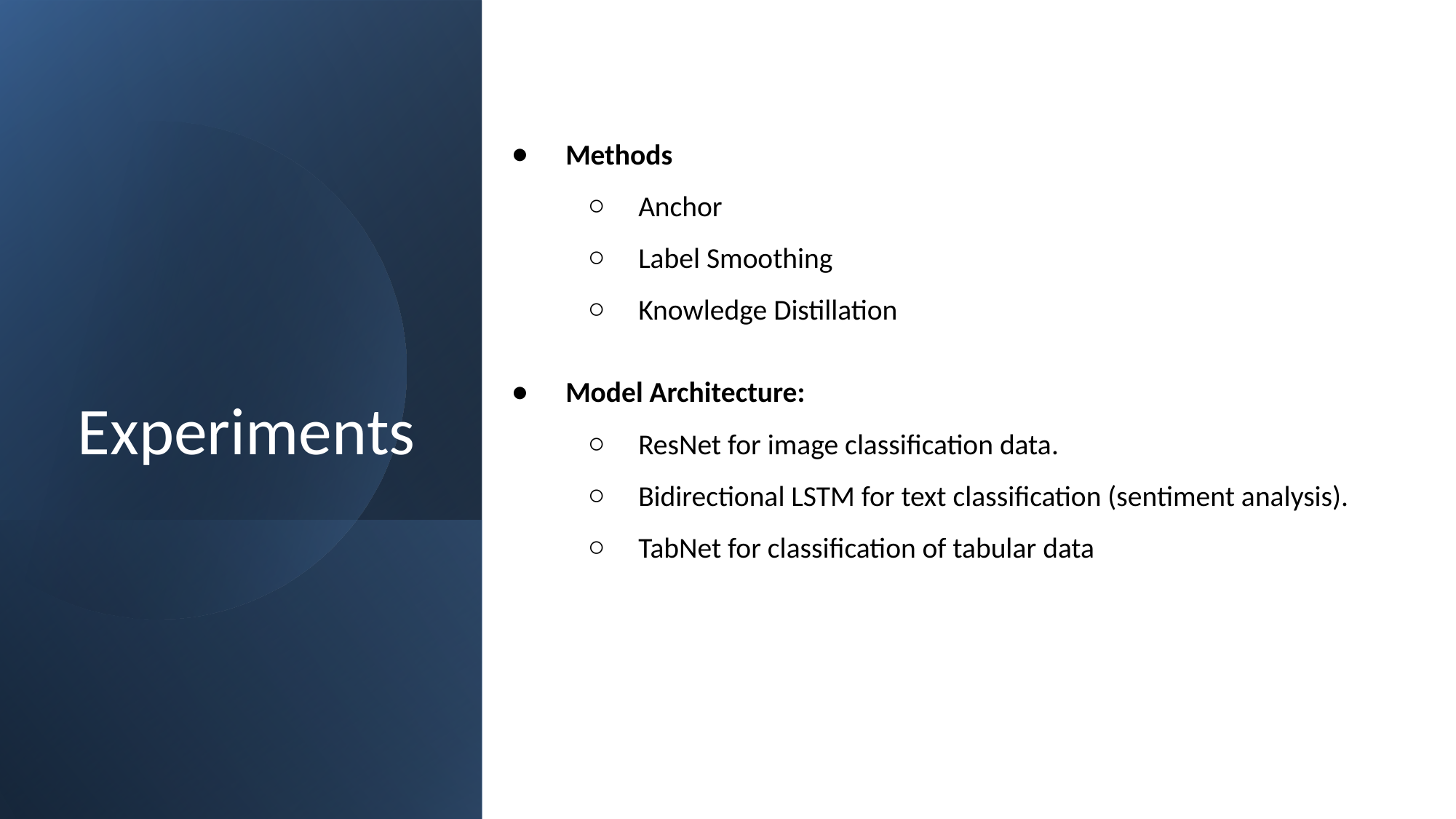

Methods
Anchor
Label Smoothing
Knowledge Distillation

Model Architecture:
ResNet for image classification data.
Bidirectional LSTM for text classification (sentiment analysis).
TabNet for classification of tabular data

# Experiments